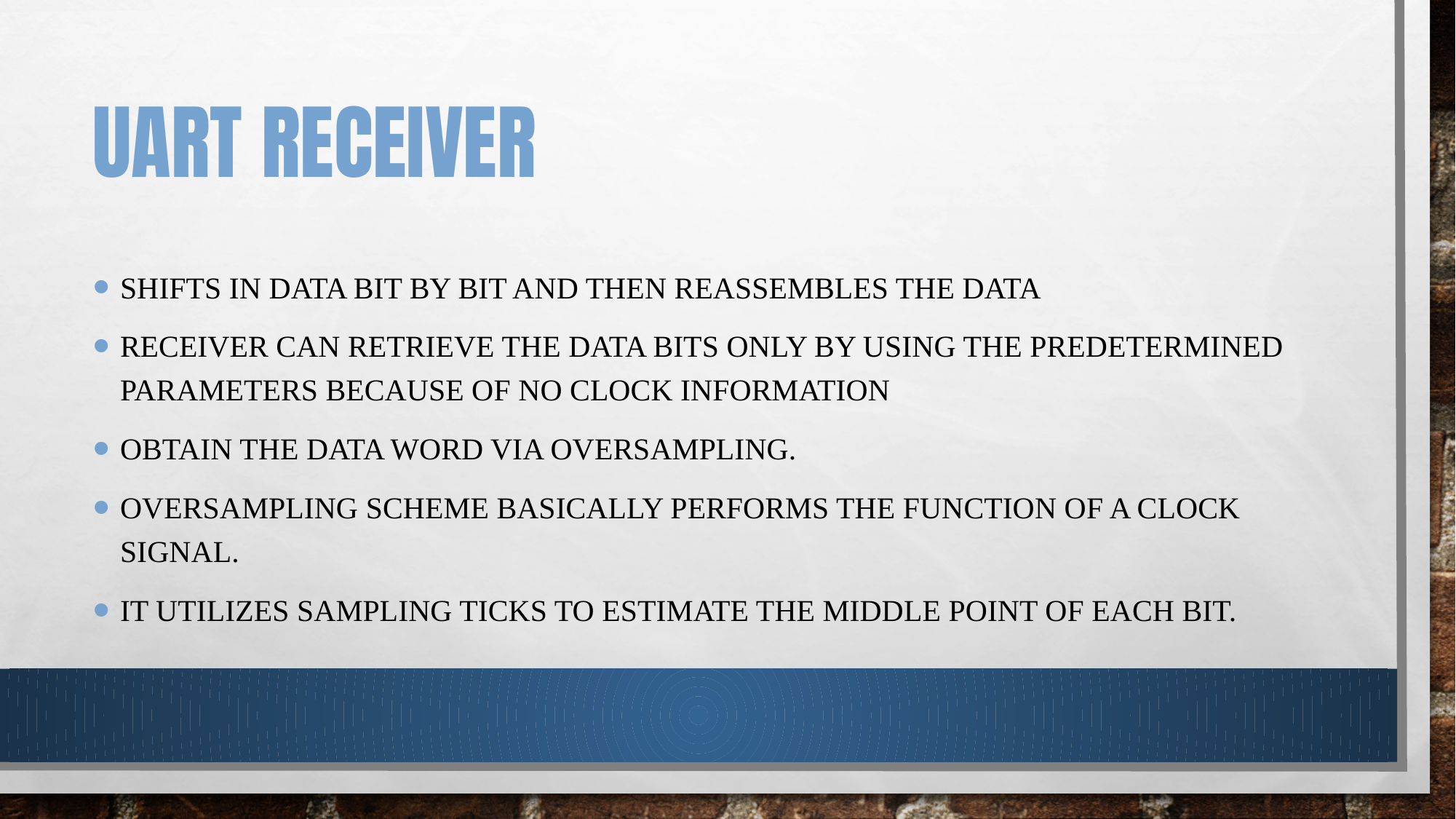

# UART Receiver
shifts in data bit by bit and then reassembles the data
receiver can retrieve the data bits only by using the predetermined parameters because of no clock information
obtain the data word via oversampling.
oversampling scheme basically performs the function of a clock signal.
it utilizes sampling ticks to estimate the middle point of each bit.